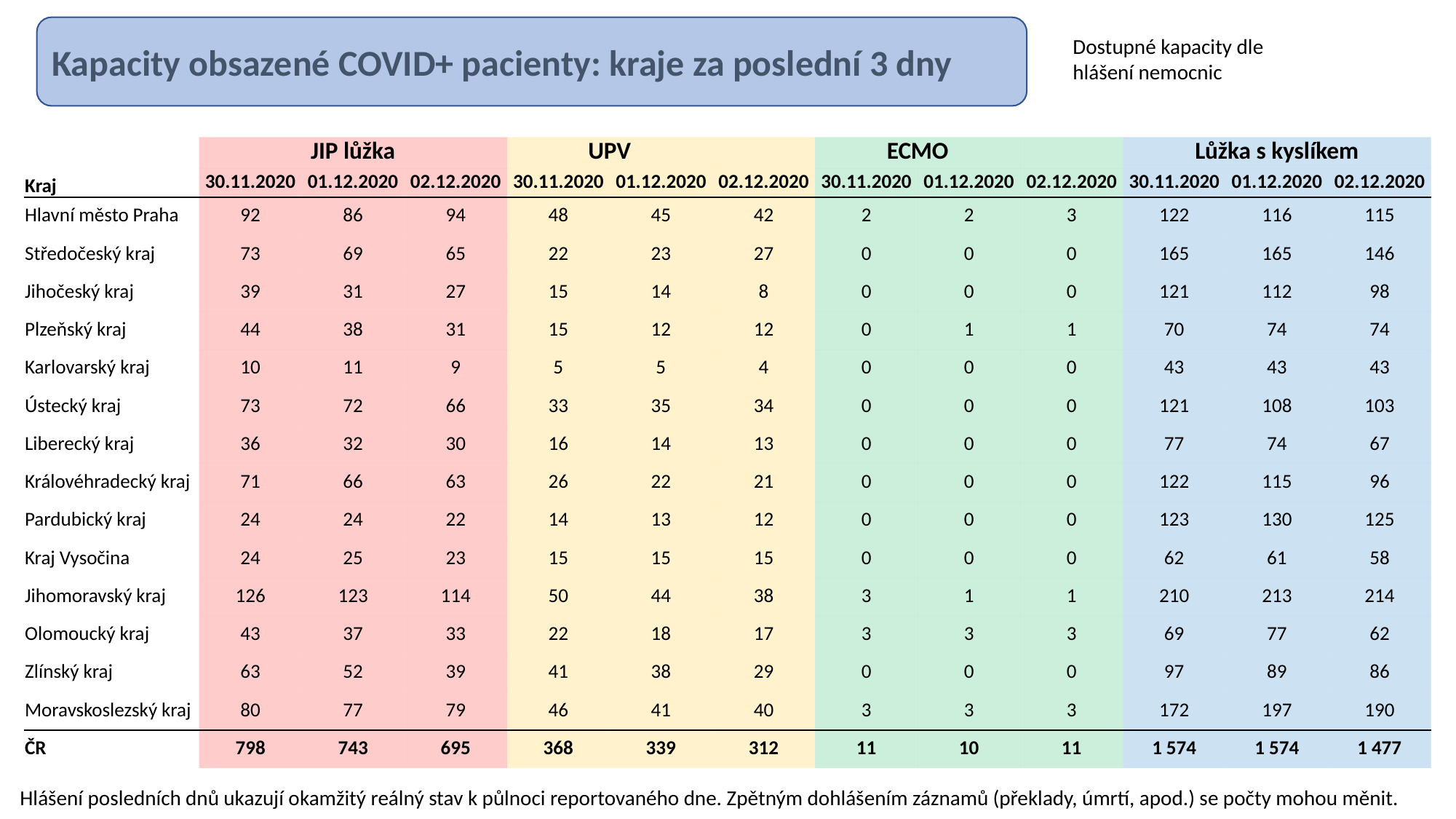

Kapacity obsazené COVID+ pacienty: kraje za poslední 3 dny
Dostupné kapacity dle hlášení nemocnic
|  | JIP lůžka |  |  | UPV |  |  | ECMO |  |  | Lůžka s kyslíkem |  |  |
| --- | --- | --- | --- | --- | --- | --- | --- | --- | --- | --- | --- | --- |
| Kraj | 30.11.2020 | 01.12.2020 | 02.12.2020 | 30.11.2020 | 01.12.2020 | 02.12.2020 | 30.11.2020 | 01.12.2020 | 02.12.2020 | 30.11.2020 | 01.12.2020 | 02.12.2020 |
| Hlavní město Praha | 92 | 86 | 94 | 48 | 45 | 42 | 2 | 2 | 3 | 122 | 116 | 115 |
| Středočeský kraj | 73 | 69 | 65 | 22 | 23 | 27 | 0 | 0 | 0 | 165 | 165 | 146 |
| Jihočeský kraj | 39 | 31 | 27 | 15 | 14 | 8 | 0 | 0 | 0 | 121 | 112 | 98 |
| Plzeňský kraj | 44 | 38 | 31 | 15 | 12 | 12 | 0 | 1 | 1 | 70 | 74 | 74 |
| Karlovarský kraj | 10 | 11 | 9 | 5 | 5 | 4 | 0 | 0 | 0 | 43 | 43 | 43 |
| Ústecký kraj | 73 | 72 | 66 | 33 | 35 | 34 | 0 | 0 | 0 | 121 | 108 | 103 |
| Liberecký kraj | 36 | 32 | 30 | 16 | 14 | 13 | 0 | 0 | 0 | 77 | 74 | 67 |
| Královéhradecký kraj | 71 | 66 | 63 | 26 | 22 | 21 | 0 | 0 | 0 | 122 | 115 | 96 |
| Pardubický kraj | 24 | 24 | 22 | 14 | 13 | 12 | 0 | 0 | 0 | 123 | 130 | 125 |
| Kraj Vysočina | 24 | 25 | 23 | 15 | 15 | 15 | 0 | 0 | 0 | 62 | 61 | 58 |
| Jihomoravský kraj | 126 | 123 | 114 | 50 | 44 | 38 | 3 | 1 | 1 | 210 | 213 | 214 |
| Olomoucký kraj | 43 | 37 | 33 | 22 | 18 | 17 | 3 | 3 | 3 | 69 | 77 | 62 |
| Zlínský kraj | 63 | 52 | 39 | 41 | 38 | 29 | 0 | 0 | 0 | 97 | 89 | 86 |
| Moravskoslezský kraj | 80 | 77 | 79 | 46 | 41 | 40 | 3 | 3 | 3 | 172 | 197 | 190 |
| ČR | 798 | 743 | 695 | 368 | 339 | 312 | 11 | 10 | 11 | 1 574 | 1 574 | 1 477 |
Hlášení posledních dnů ukazují okamžitý reálný stav k půlnoci reportovaného dne. Zpětným dohlášením záznamů (překlady, úmrtí, apod.) se počty mohou měnit.